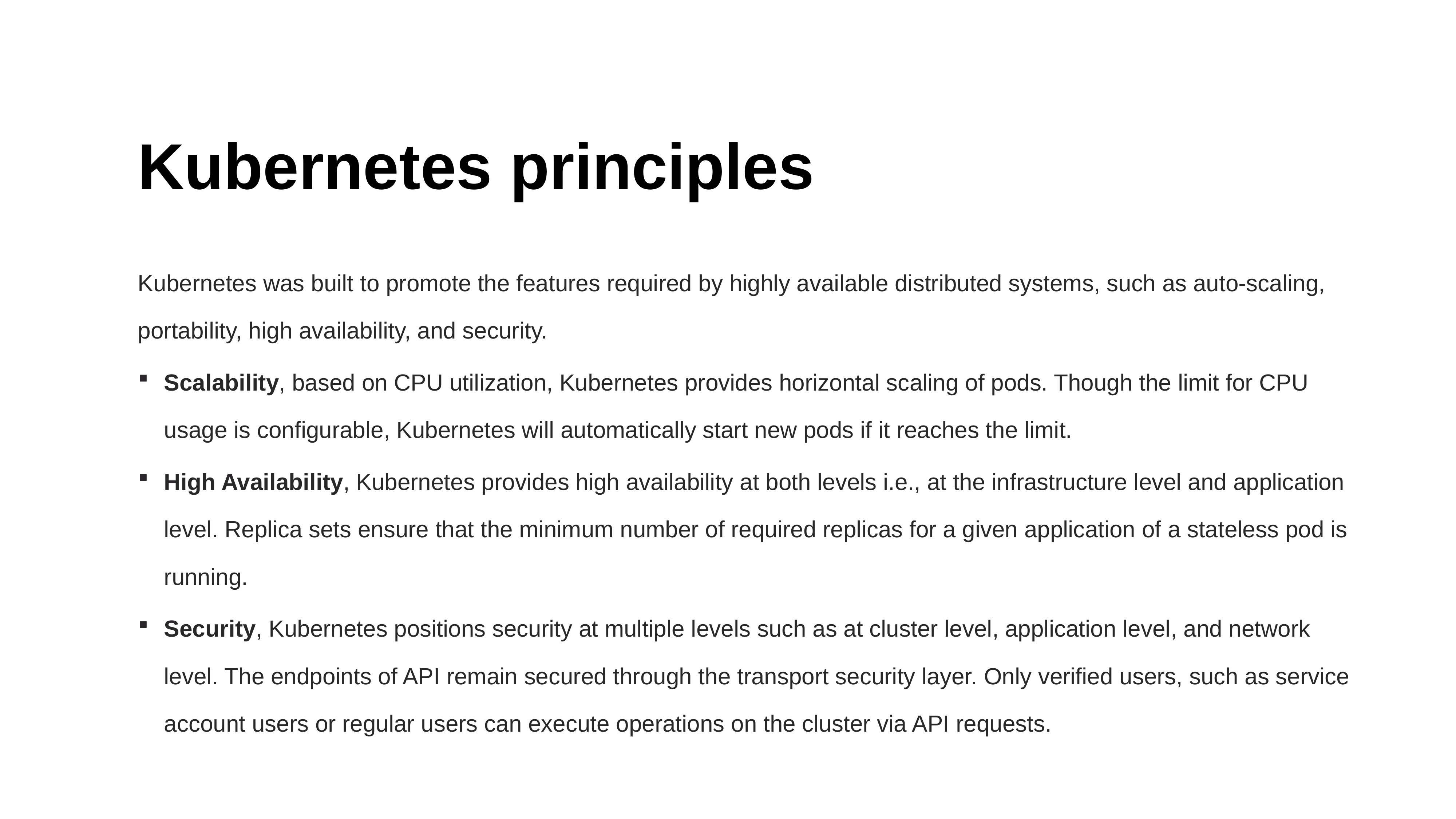

# Kubernetes principles
Kubernetes was built to promote the features required by highly available distributed systems, such as auto-scaling, portability, high availability, and security.
Scalability, based on CPU utilization, Kubernetes provides horizontal scaling of pods. Though the limit for CPU usage is configurable, Kubernetes will automatically start new pods if it reaches the limit.
High Availability, Kubernetes provides high availability at both levels i.e., at the infrastructure level and application level. Replica sets ensure that the minimum number of required replicas for a given application of a stateless pod is running.
Security, Kubernetes positions security at multiple levels such as at cluster level, application level, and network level. The endpoints of API remain secured through the transport security layer. Only verified users, such as service account users or regular users can execute operations on the cluster via API requests.